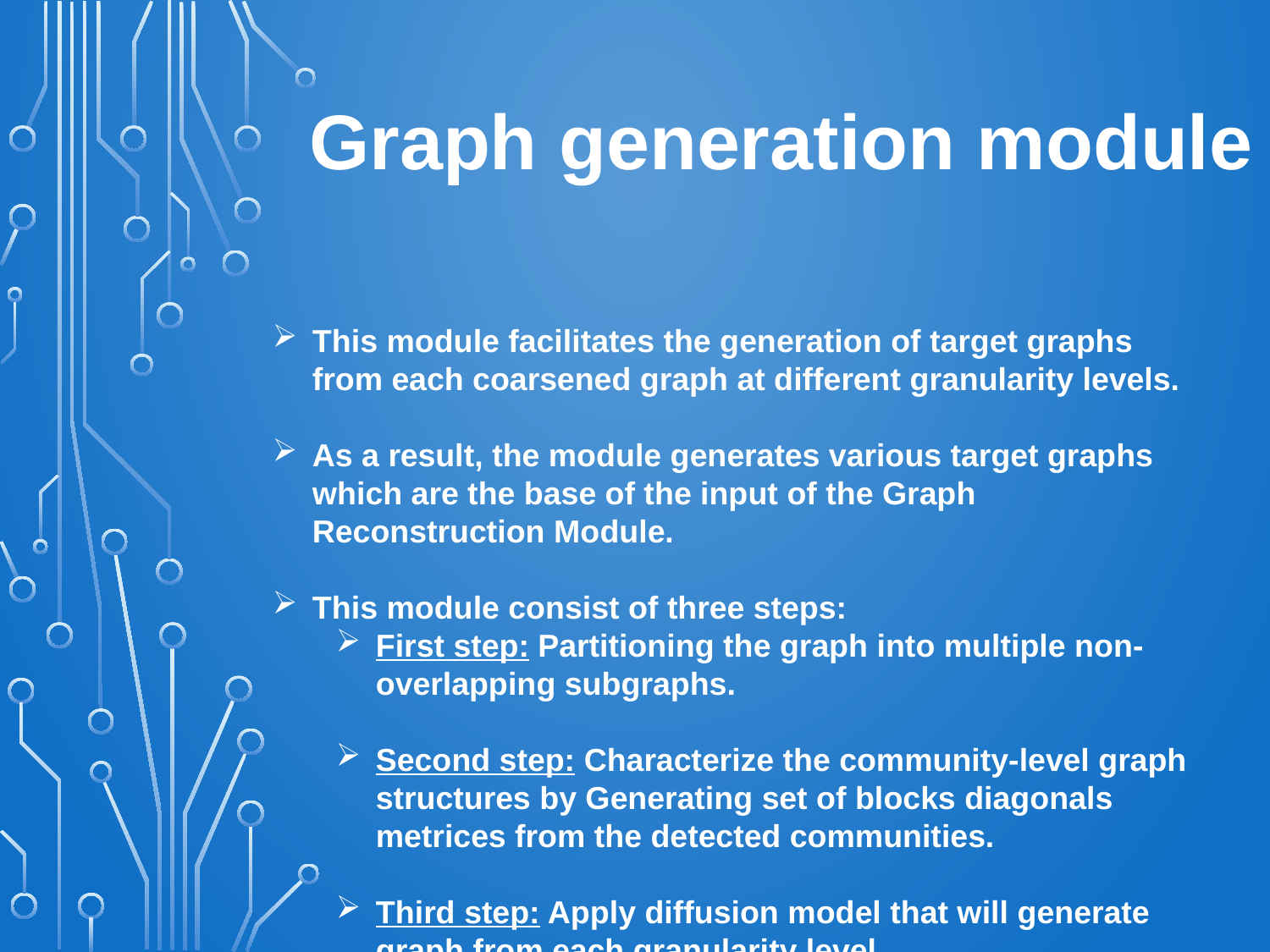

Graph generation module
This module facilitates the generation of target graphs from each coarsened graph at different granularity levels.
As a result, the module generates various target graphs which are the base of the input of the Graph Reconstruction Module.
This module consist of three steps:
First step: Partitioning the graph into multiple non-overlapping subgraphs.
Second step: Characterize the community-level graph structures by Generating set of blocks diagonals metrices from the detected communities.
Third step: Apply diffusion model that will generate graph from each granularity level.